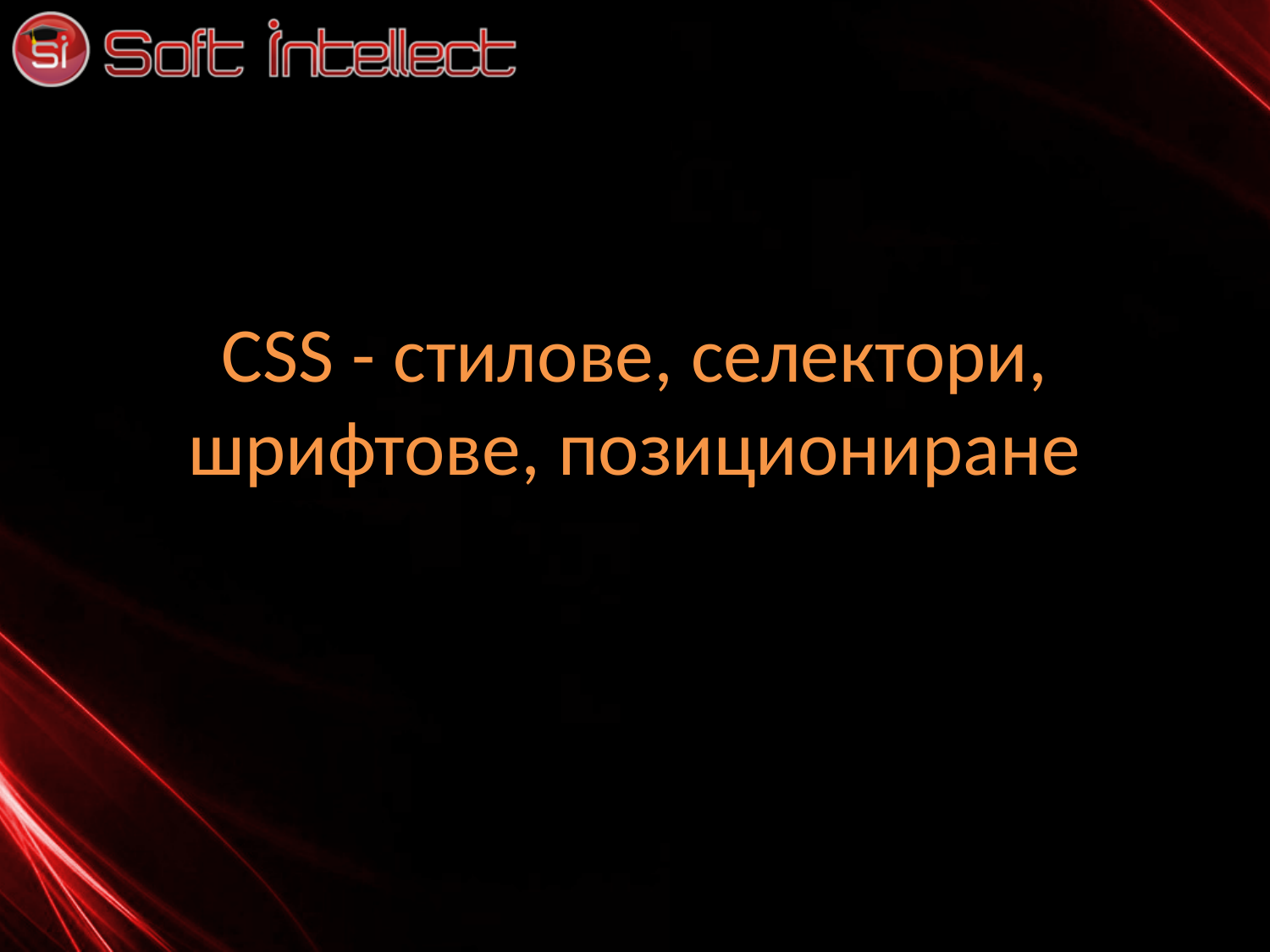

# CSS - стилове, селектори, шрифтове, позициониране